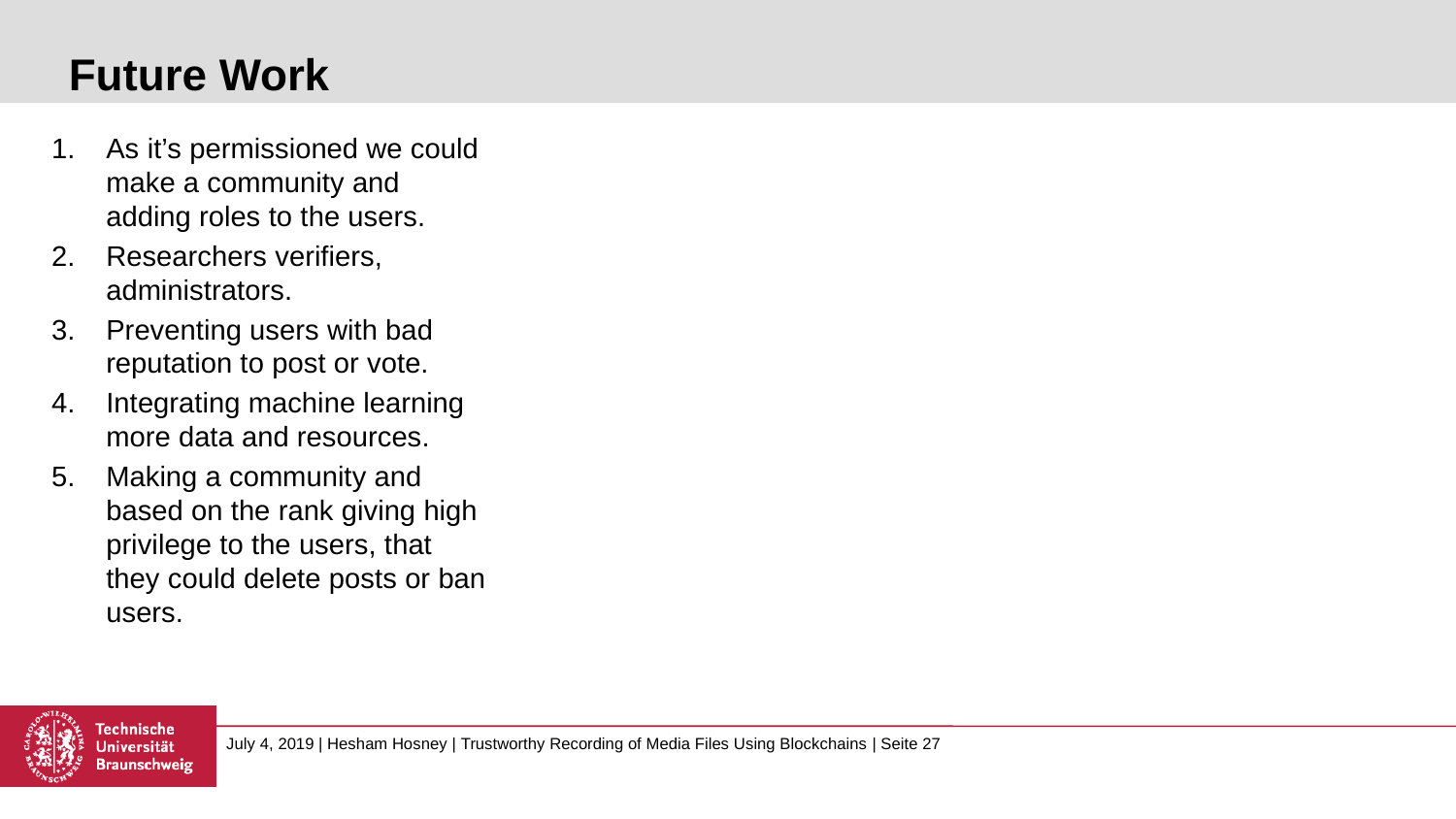

# Future Work
As it’s permissioned we could make a community and adding roles to the users.
Researchers verifiers, administrators.
Preventing users with bad reputation to post or vote.
Integrating machine learning more data and resources.
Making a community and based on the rank giving high privilege to the users, that they could delete posts or ban users.